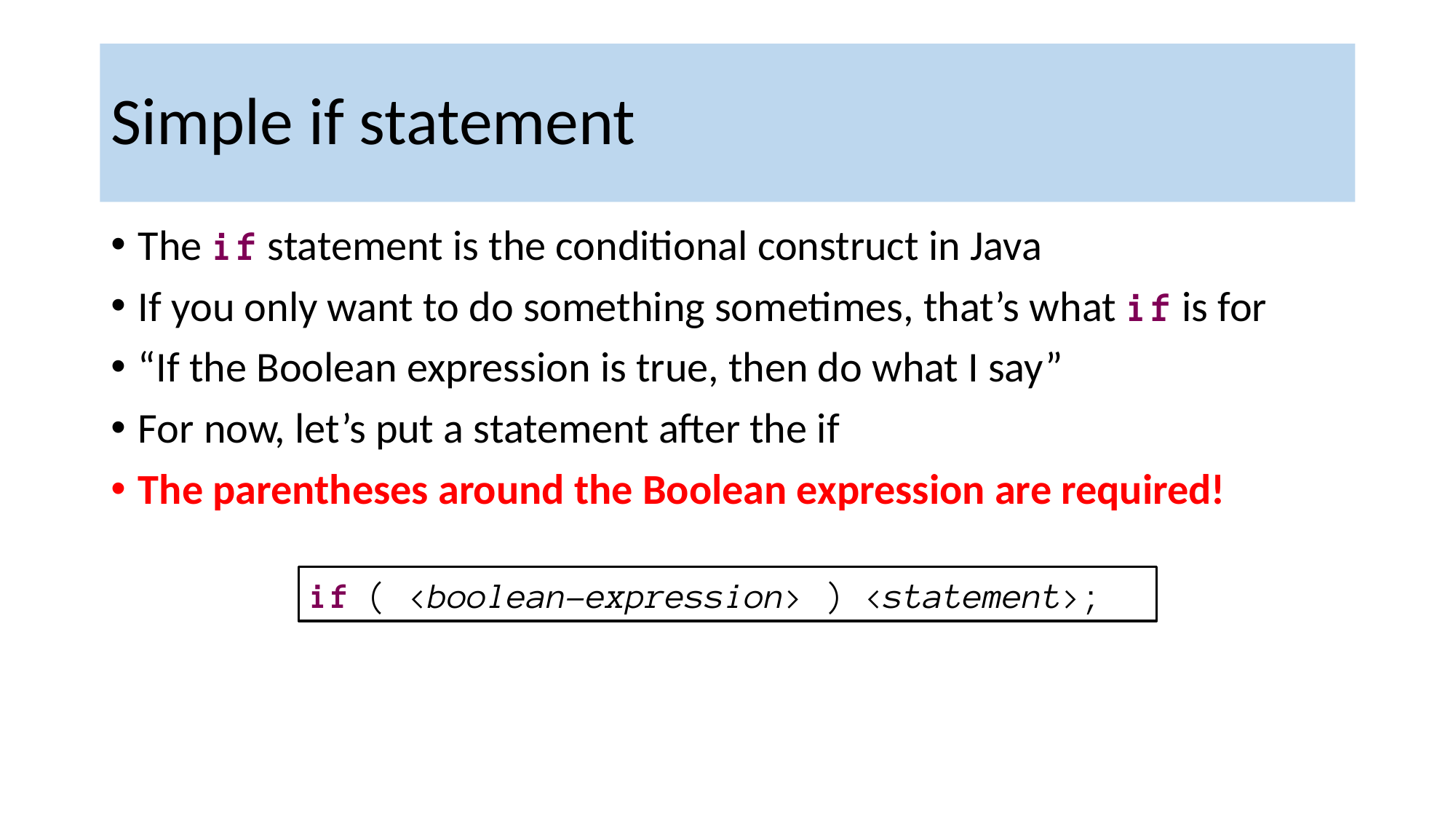

# Simple if statement
The if statement is the conditional construct in Java
If you only want to do something sometimes, that’s what if is for
“If the Boolean expression is true, then do what I say”
For now, let’s put a statement after the if
The parentheses around the Boolean expression are required!
if ( <boolean-expression> ) <statement>;